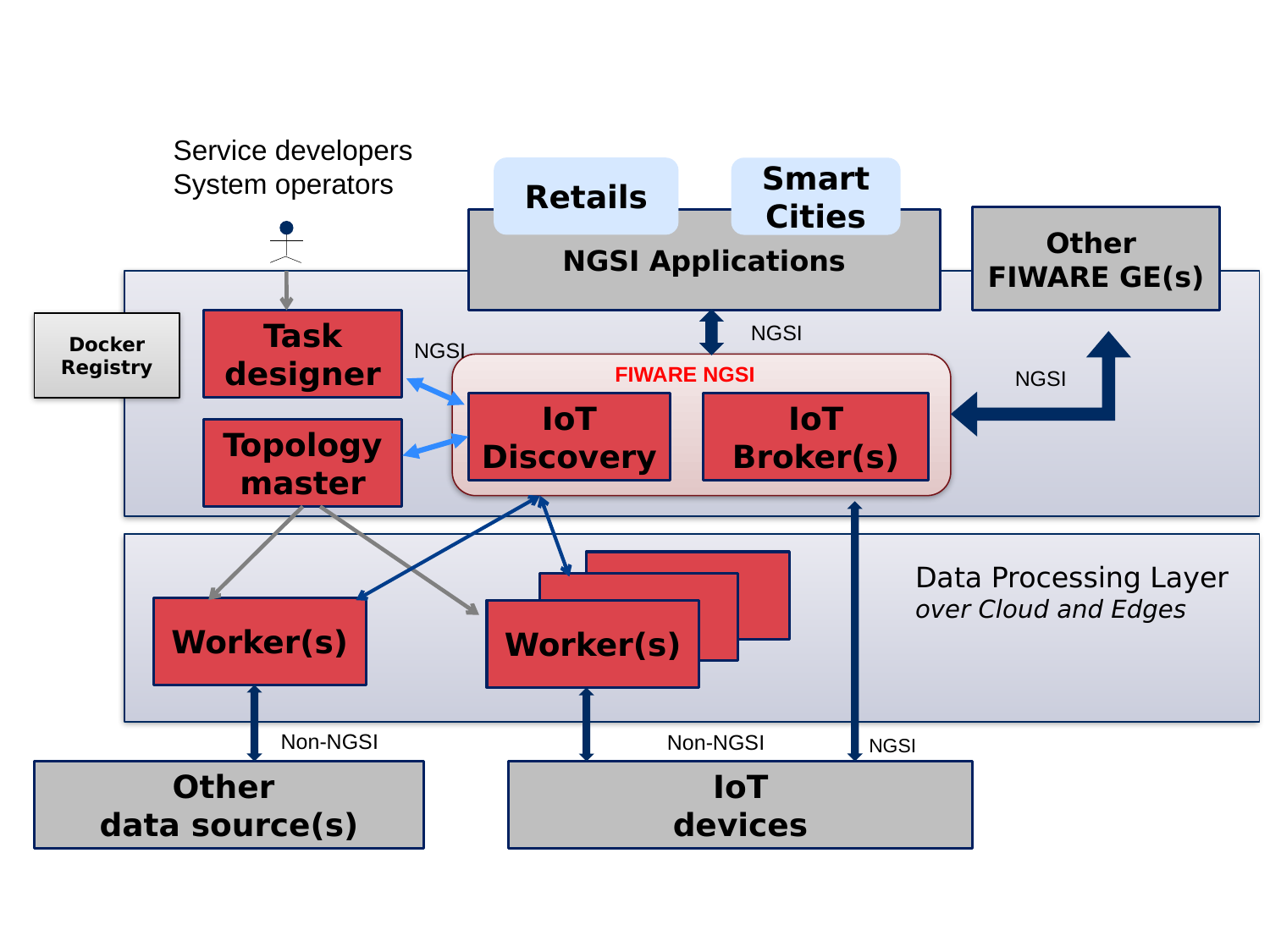

Service developers
System operators
Retails
Smart Cities
Other
FIWARE GE(s)
NGSI Applications

Task
designer
Docker
Registry
NGSI
NGSI

FIWARE NGSI
NGSI
IoT Discovery
IoT
Broker(s)
Topology master

Data Processing Layer
over Cloud and Edges

Worker(s)
Worker(s)

Non-NGSI
Non-NGSI
NGSI
Other
data source(s)
IoT
devices